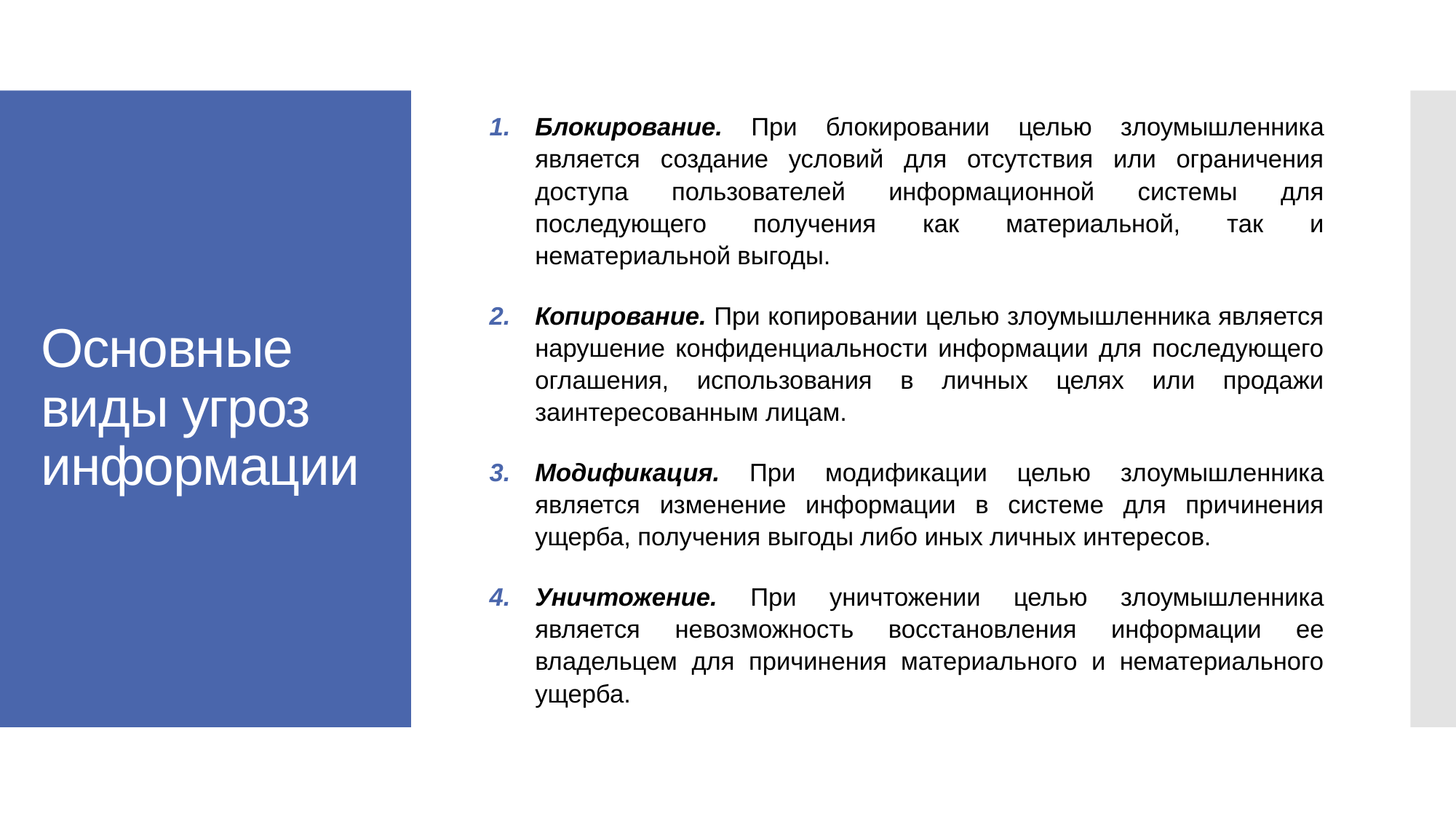

Блокирование. При блокировании целью злоумышленника является создание условий для отсутствия или ограничения доступа пользователей информационной системы для последующего получения как материальной, так и нематериальной выгоды.
Копирование. При копировании целью злоумышленника является нарушение конфиденциальности информации для последующего оглашения, использования в личных целях или продажи заинтересованным лицам.
Модификация. При модификации целью злоумышленника является изменение информации в системе для причинения ущерба, получения выгоды либо иных личных интересов.
Уничтожение. При уничтожении целью злоумышленника является невозможность восстановления информации ее владельцем для причинения материального и нематериального ущерба.

# Основные виды угроз информации